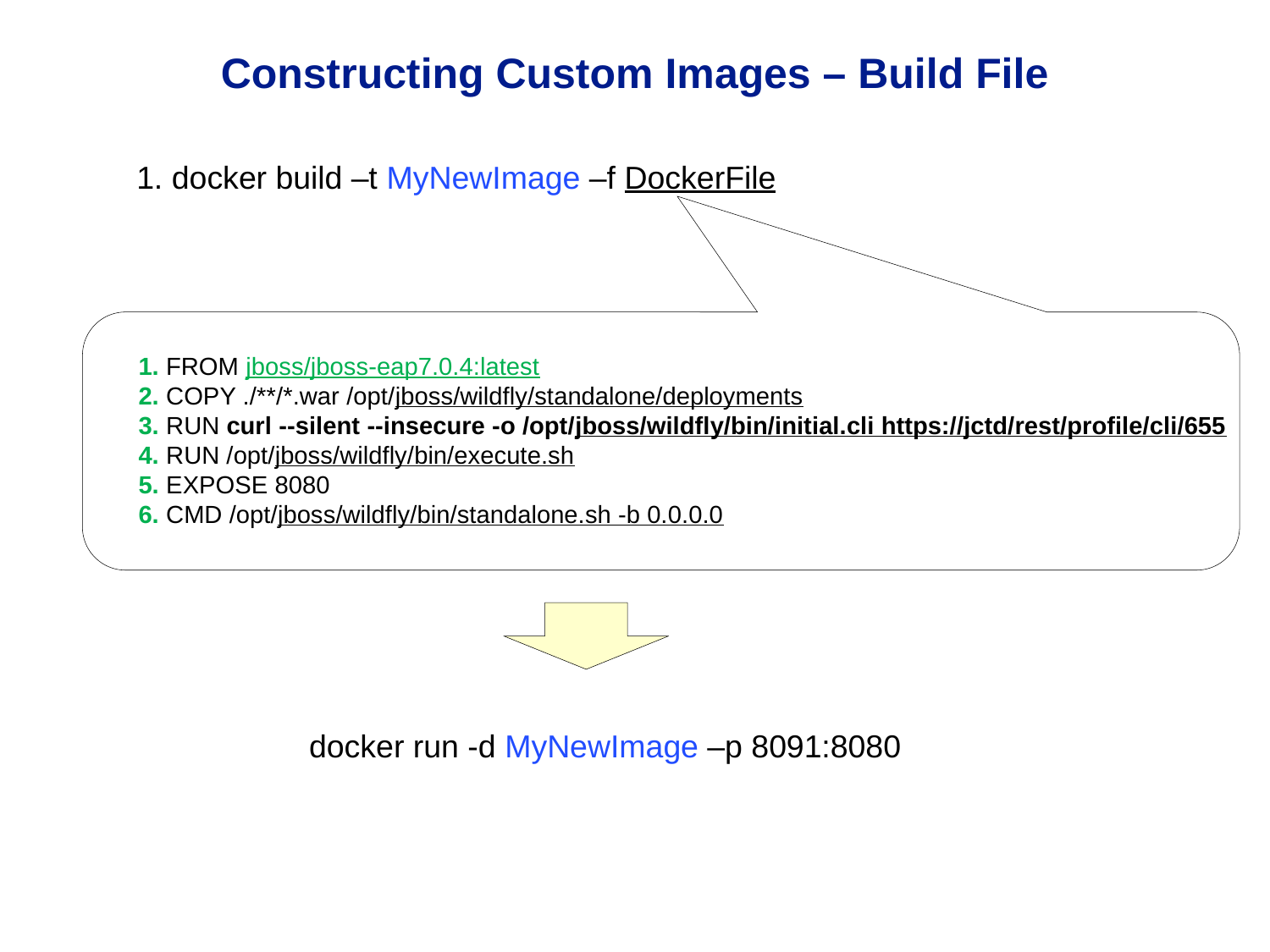

# Constructing Custom Images – Build File
1. docker build –t MyNewImage –f DockerFile

1. FROM jboss/jboss-eap7.0.4:latest
2. COPY ./**/*.war /opt/jboss/wildfly/standalone/deployments
3. RUN curl --silent --insecure -o /opt/jboss/wildfly/bin/initial.cli https://jctd/rest/profile/cli/655
4. RUN /opt/jboss/wildfly/bin/execute.sh
5. EXPOSE 8080
6. CMD /opt/jboss/wildfly/bin/standalone.sh -b 0.0.0.0

docker run -d MyNewImage –p 8091:8080